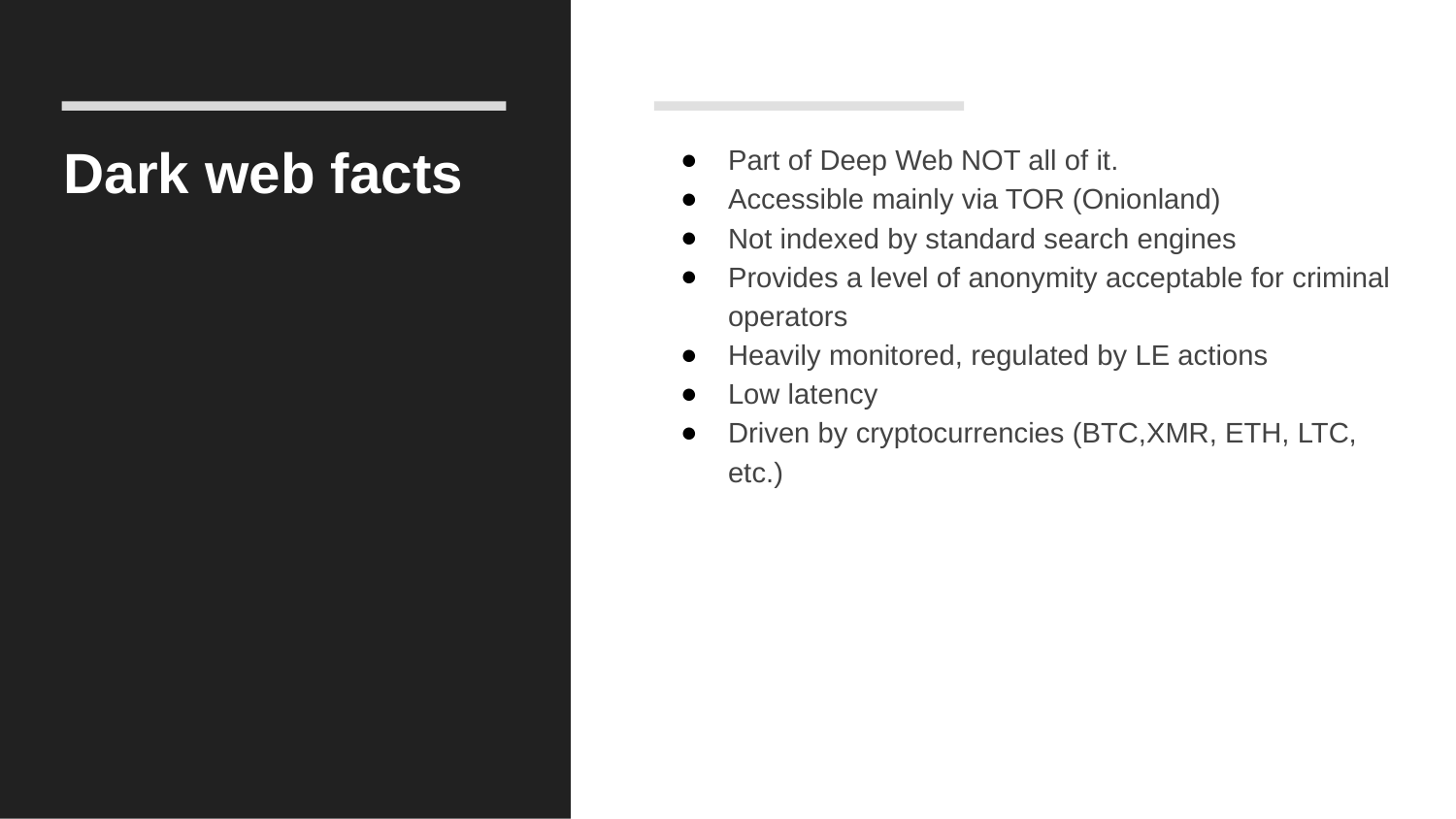

# Dark web facts
Part of Deep Web NOT all of it.
Accessible mainly via TOR (Onionland)
Not indexed by standard search engines
Provides a level of anonymity acceptable for criminal operators
Heavily monitored, regulated by LE actions
Low latency
Driven by cryptocurrencies (BTC,XMR, ETH, LTC, etc.)